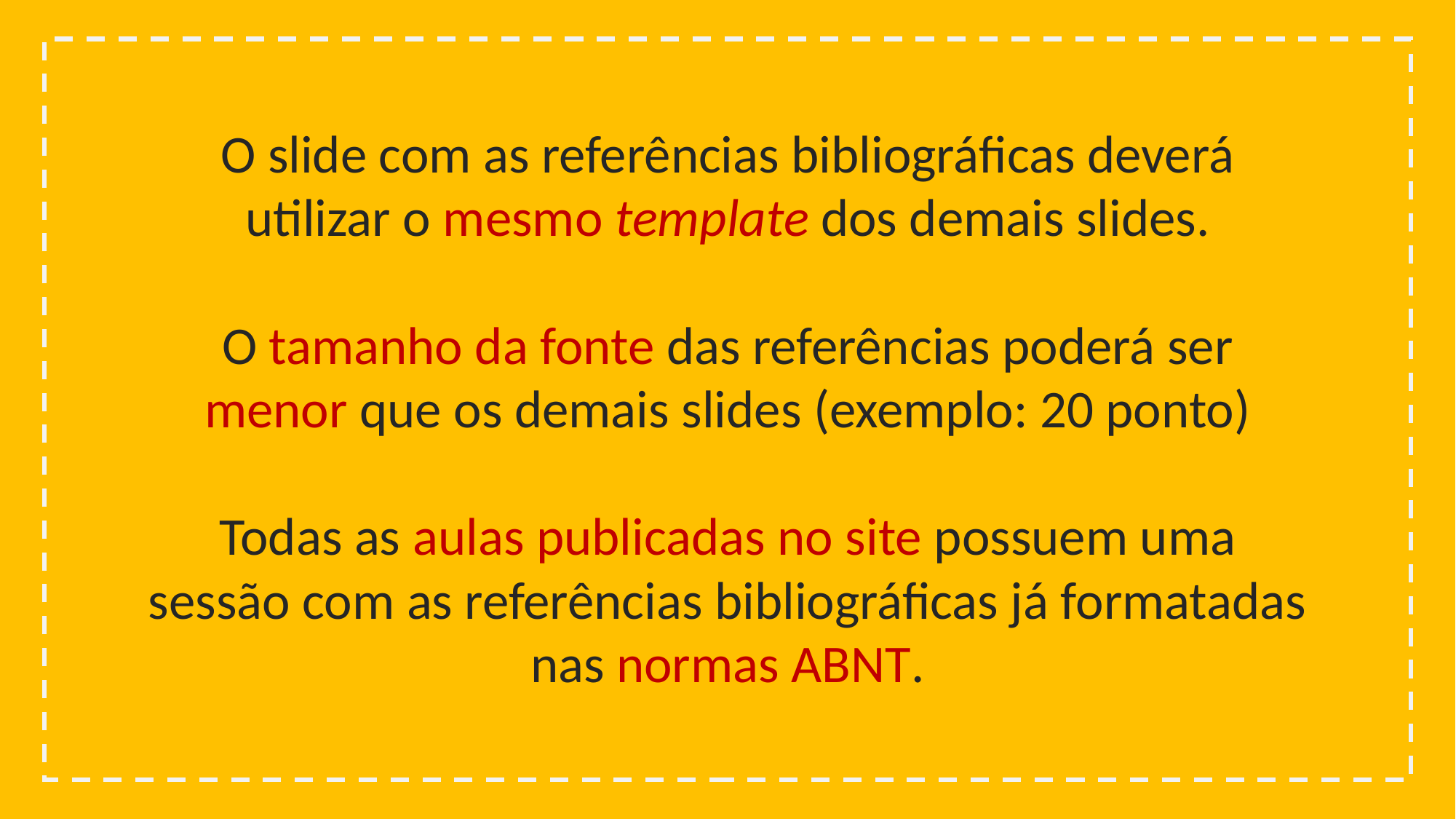

O slide com as referências bibliográficas deverá utilizar o mesmo template dos demais slides.

O tamanho da fonte das referências poderá ser menor que os demais slides (exemplo: 20 ponto)

Todas as aulas publicadas no site possuem uma sessão com as referências bibliográficas já formatadas nas normas ABNT.